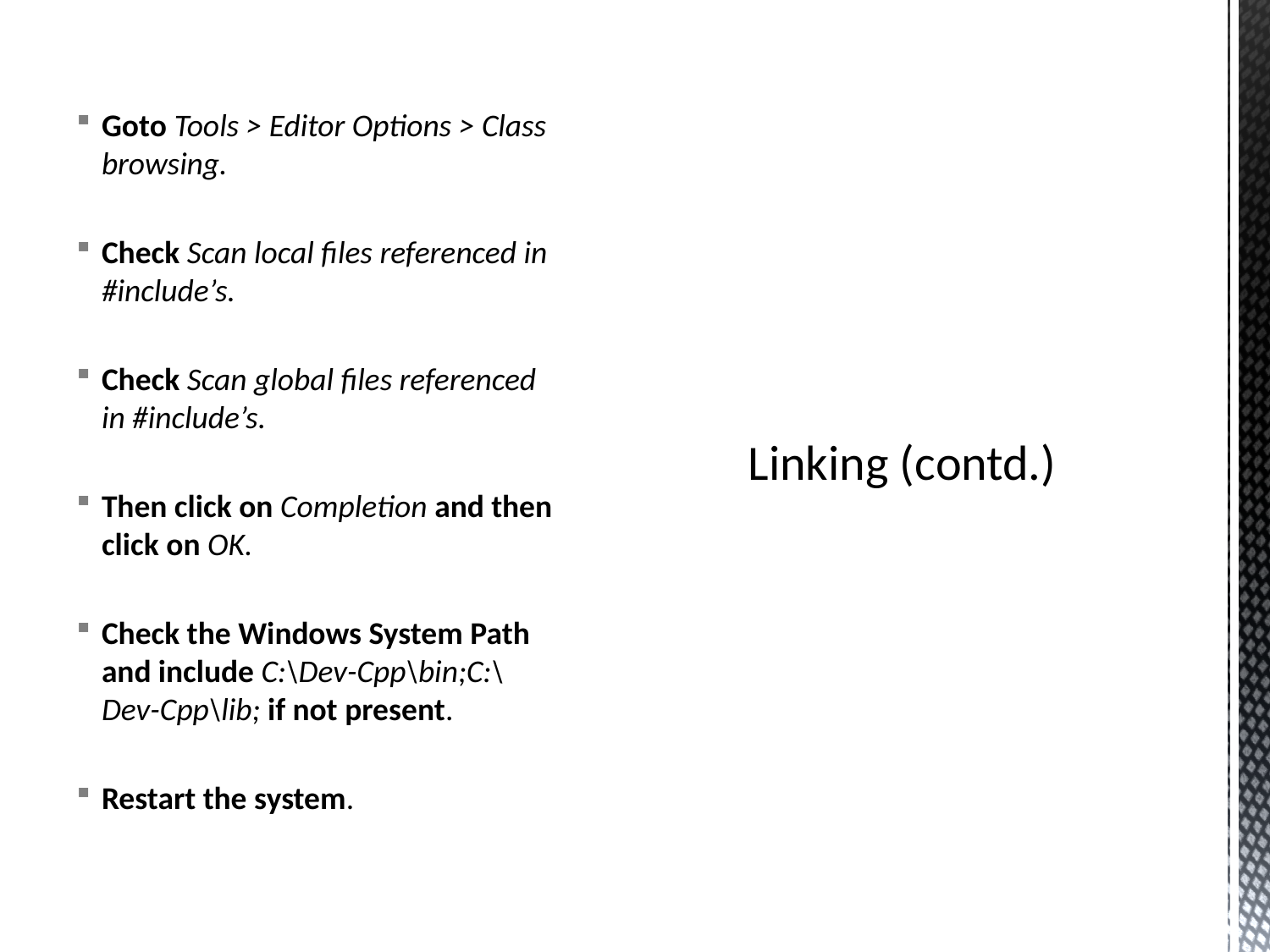

Goto Tools > Editor Options > Class browsing.

Check Scan local files referenced in #include’s.

Check Scan global files referenced in #include’s.

Then click on Completion and then click on OK.

Check the Windows System Path and include C:\Dev-Cpp\bin;C:\Dev-Cpp\lib; if not present.

Restart the system.
# Linking (contd.)